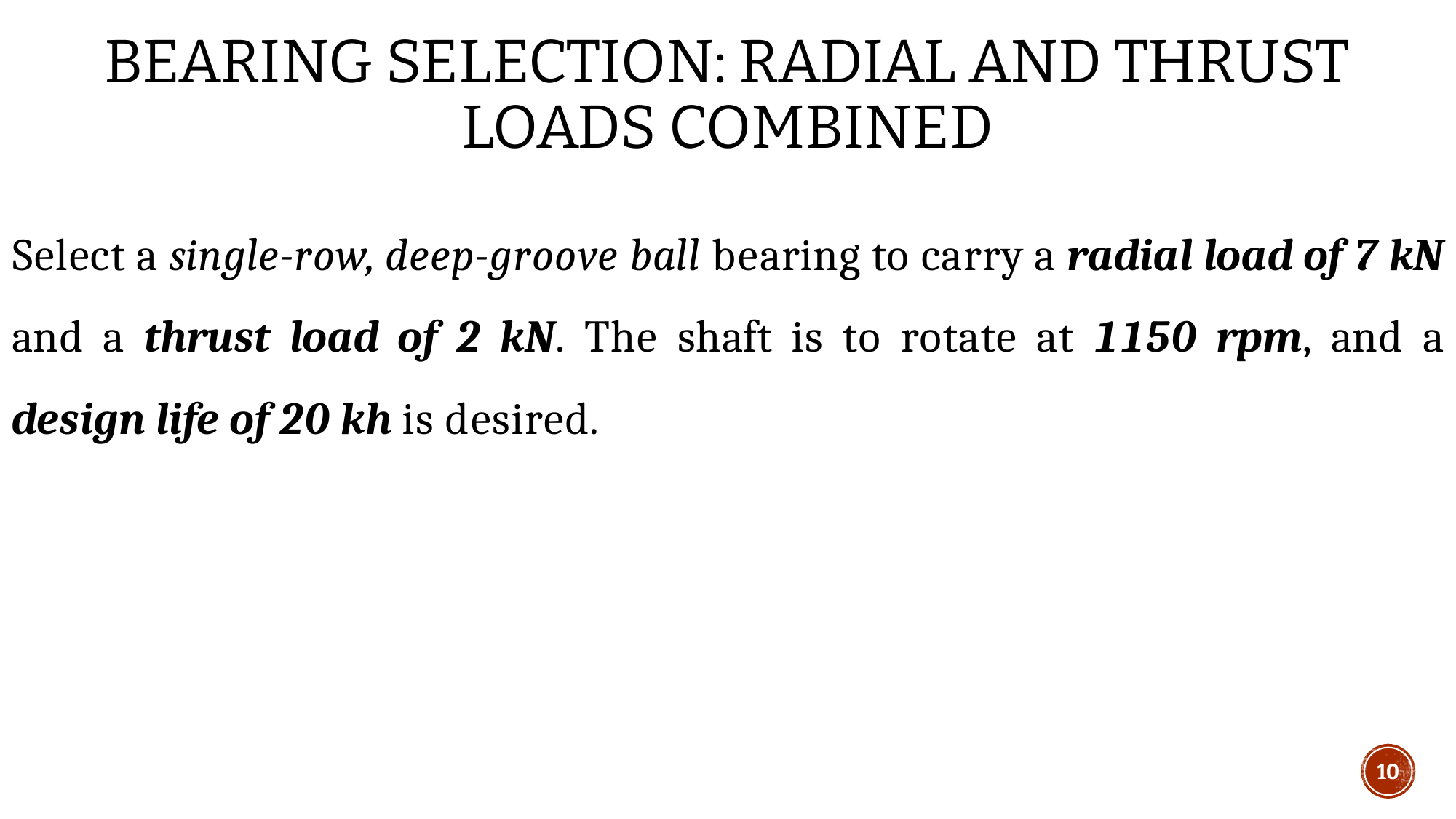

# BEARING SELECTION: Radial and Thrust Loads combined
Select a single-row, deep-groove ball bearing to carry a radial load of 7 kN and a thrust load of 2 kN. The shaft is to rotate at 1150 rpm, and a design life of 20 kh is desired.
10